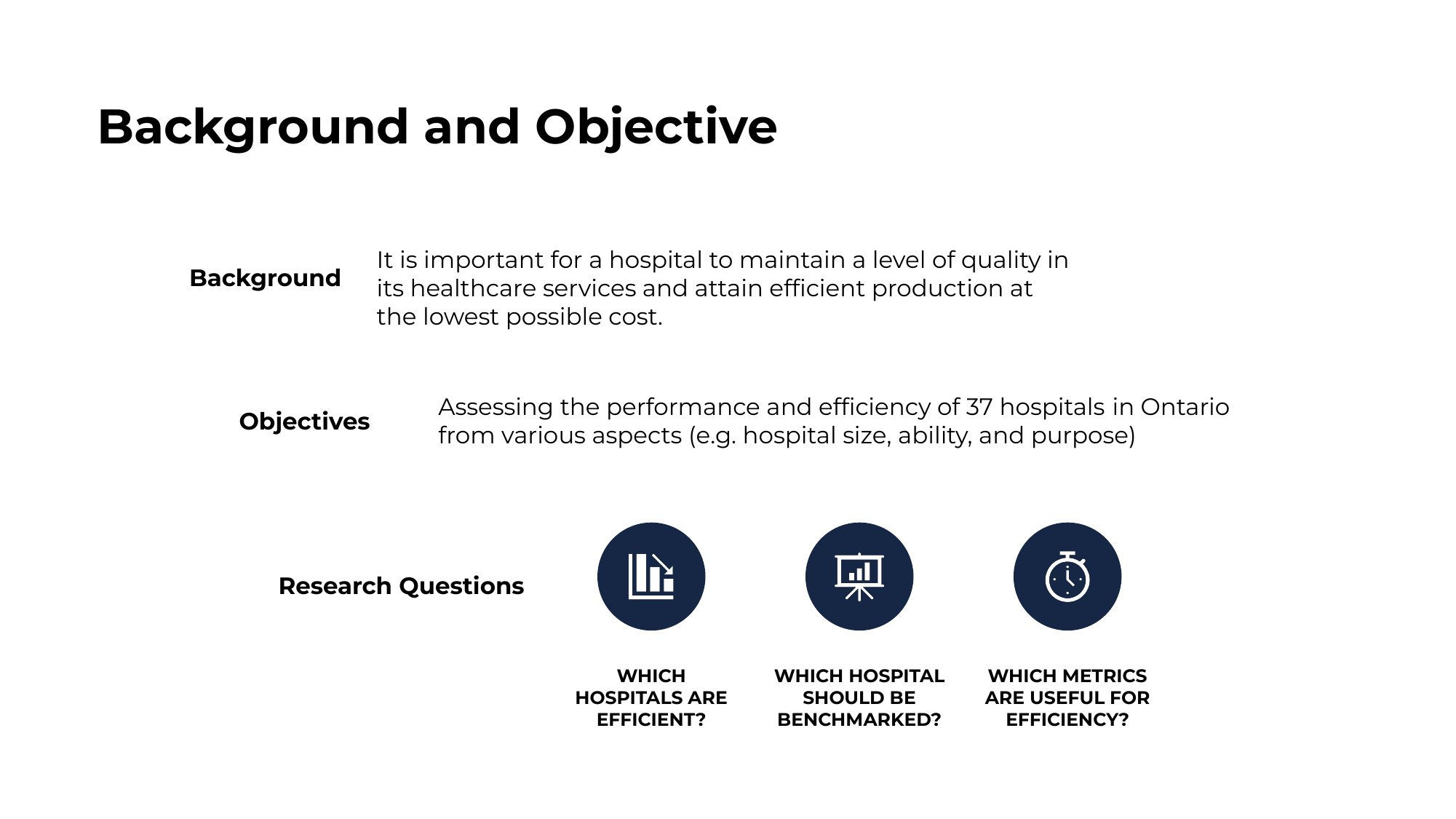

# Background and Objective
It is important for a hospital to maintain a level of quality in its healthcare services and attain efficient production at the lowest possible cost.
Background
Assessing the performance and efficiency of 37 hospitals in Ontario from various aspects (e.g. hospital size, ability, and purpose)
Objectives
Which hospitals are efficient?
which hospital should be benchmarked?
Which metrics are useful for efficiency?
Research Questions